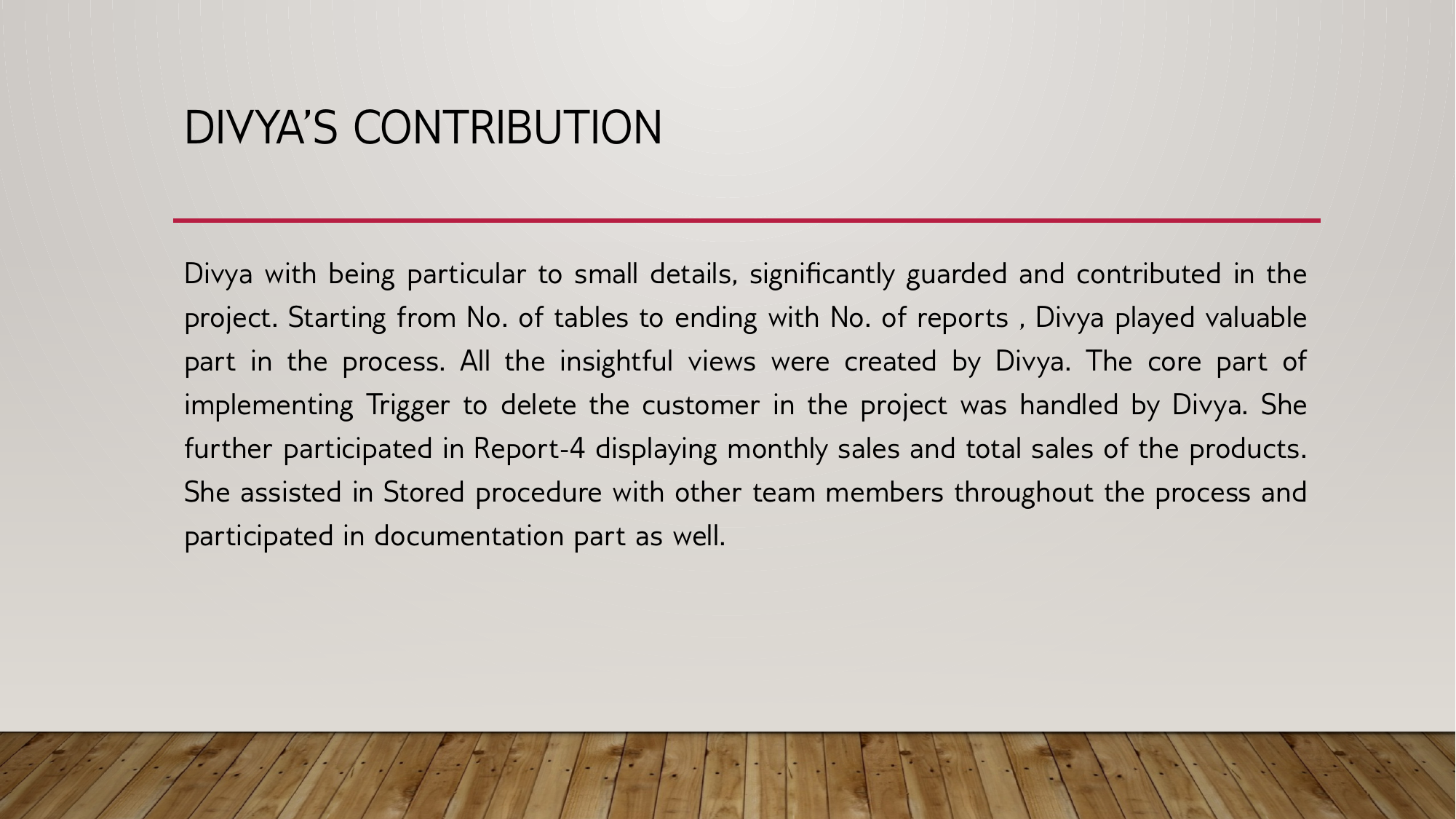

# Divya’s contribution
Divya with being particular to small details, significantly guarded and contributed in the project. Starting from No. of tables to ending with No. of reports , Divya played valuable part in the process. All the insightful views were created by Divya. The core part of implementing Trigger to delete the customer in the project was handled by Divya. She further participated in Report-4 displaying monthly sales and total sales of the products. She assisted in Stored procedure with other team members throughout the process and participated in documentation part as well.